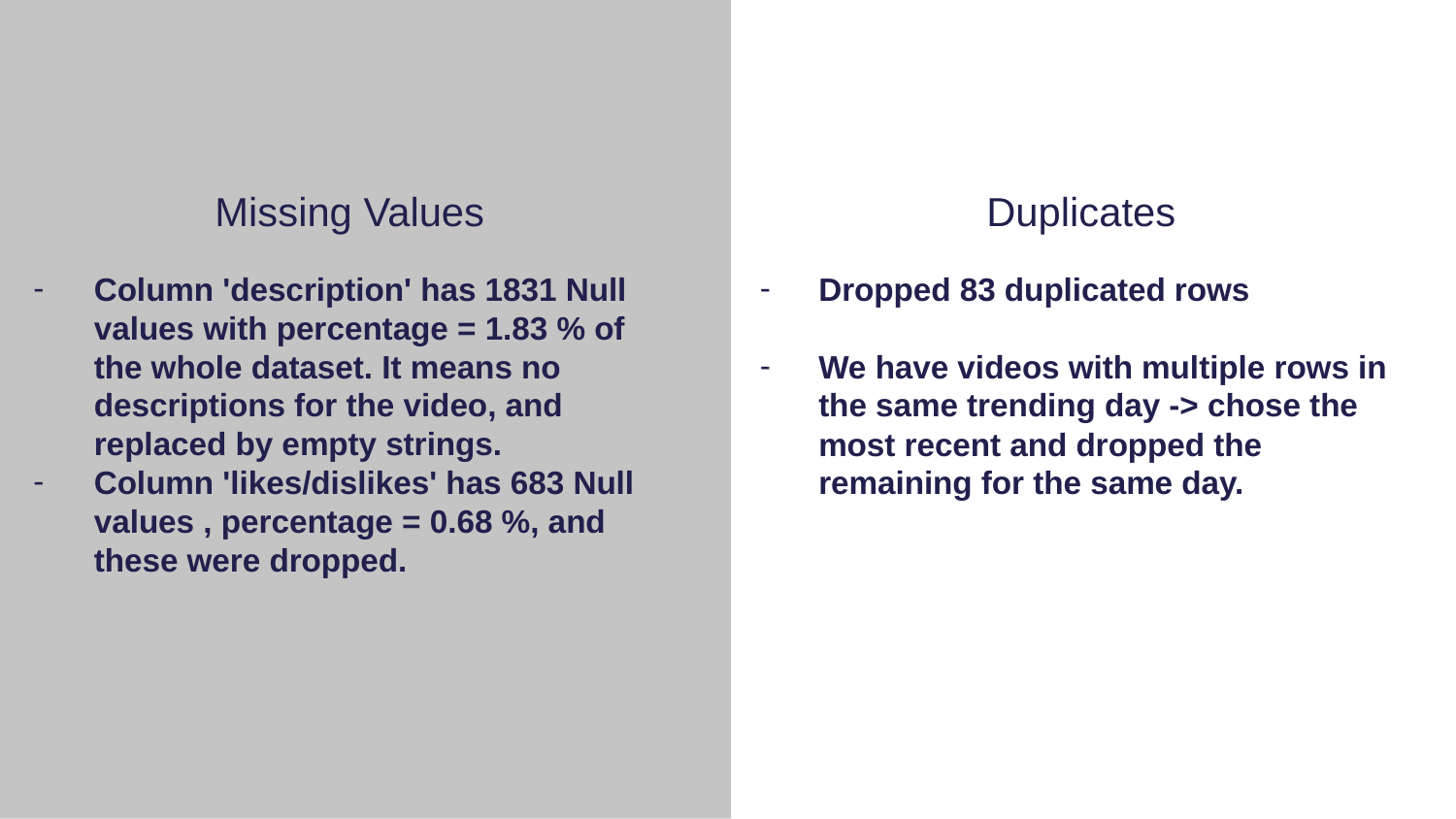

Missing Values

Column 'description' has 1831 Null values with percentage = 1.83 % of the whole dataset. It means no descriptions for the video, and replaced by empty strings.
Column 'likes/dislikes' has 683 Null values , percentage = 0.68 %, and these were dropped.

Duplicates

Dropped 83 duplicated rows

We have videos with multiple rows in the same trending day -> chose the most recent and dropped the remaining for the same day.